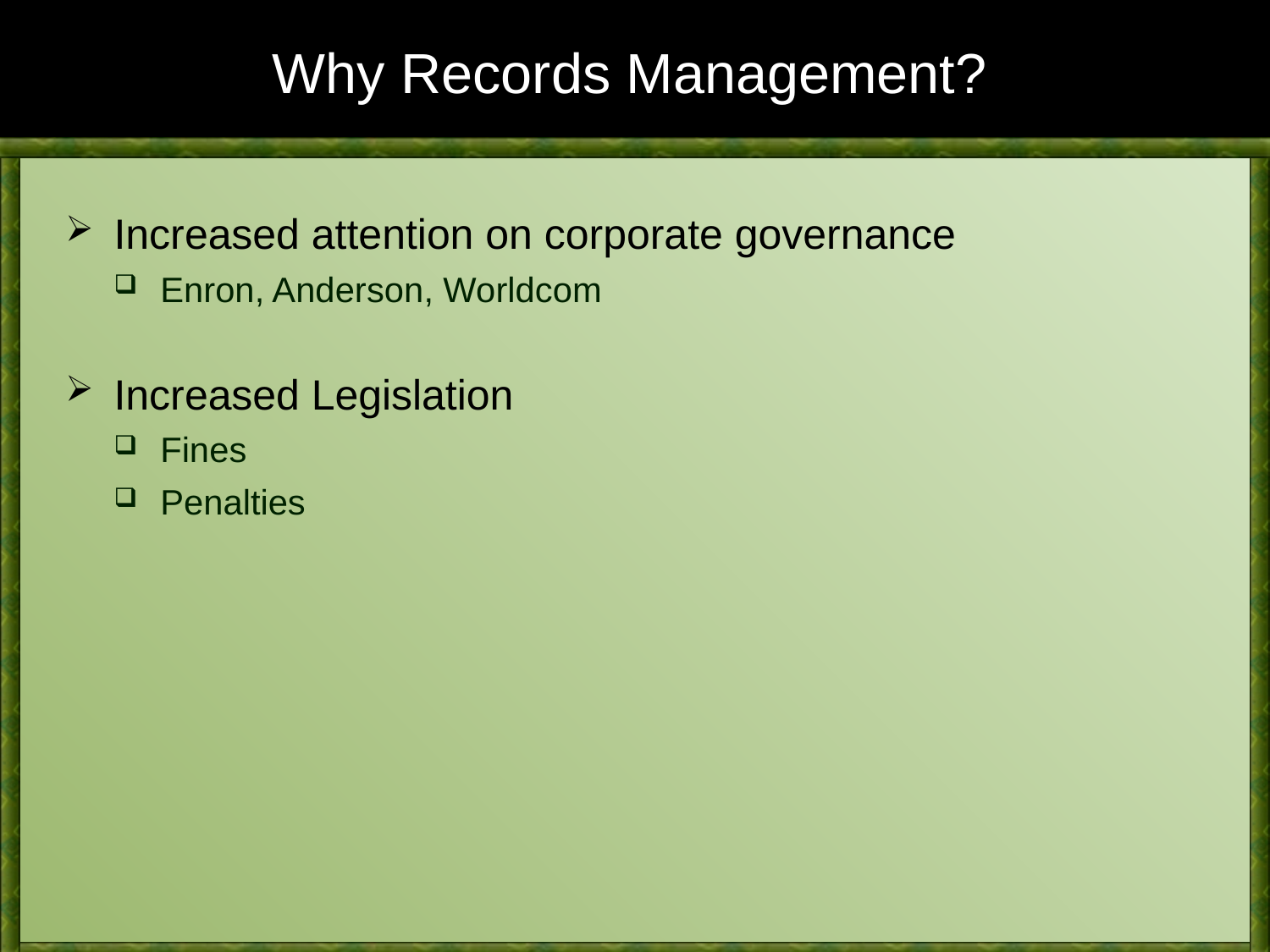

# Why Records Management?
Increased attention on corporate governance
Enron, Anderson, Worldcom
Increased Legislation
Fines
Penalties